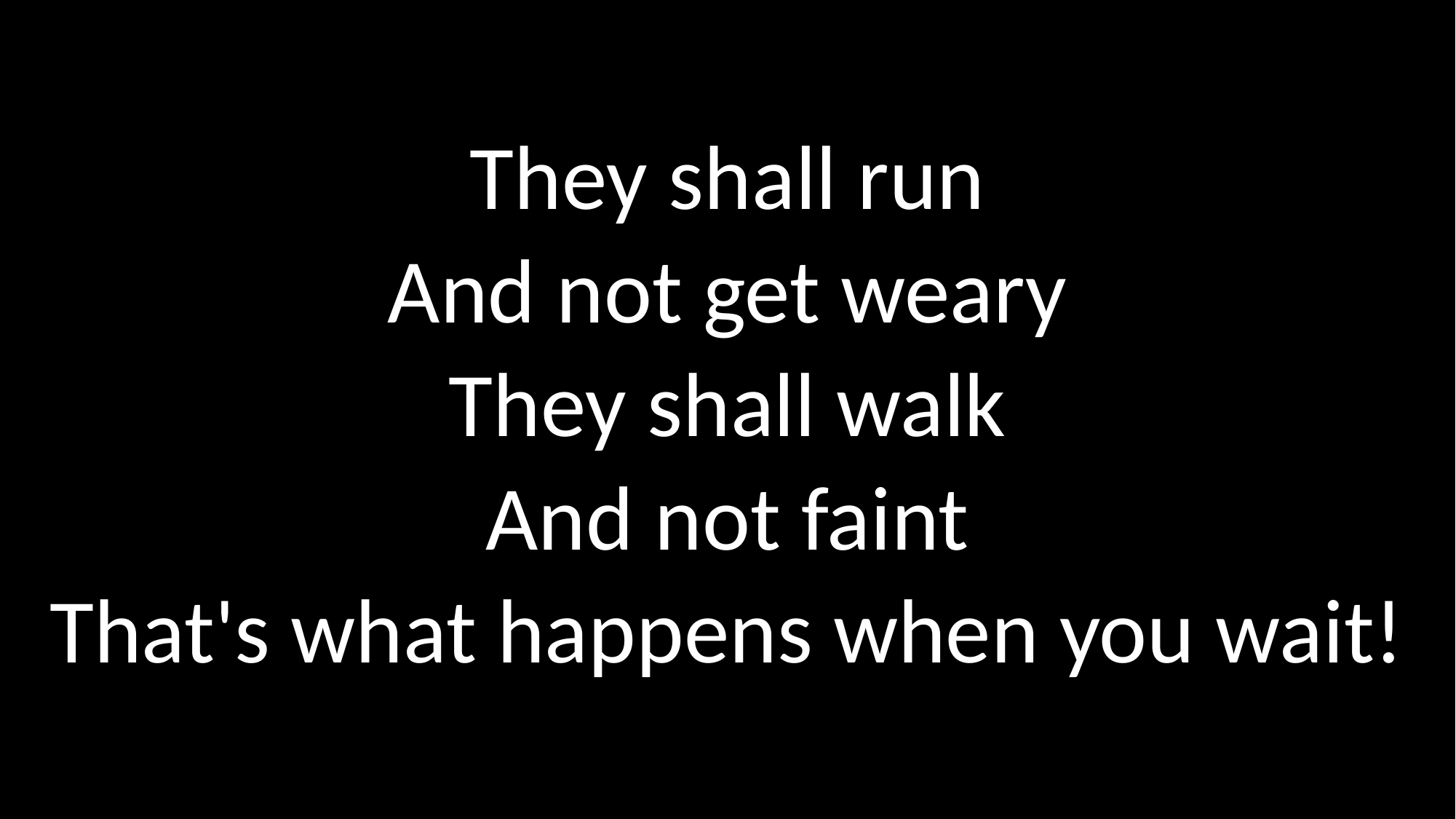

They shall run
And not get weary
They shall walk
And not faint
That's what happens when you wait!